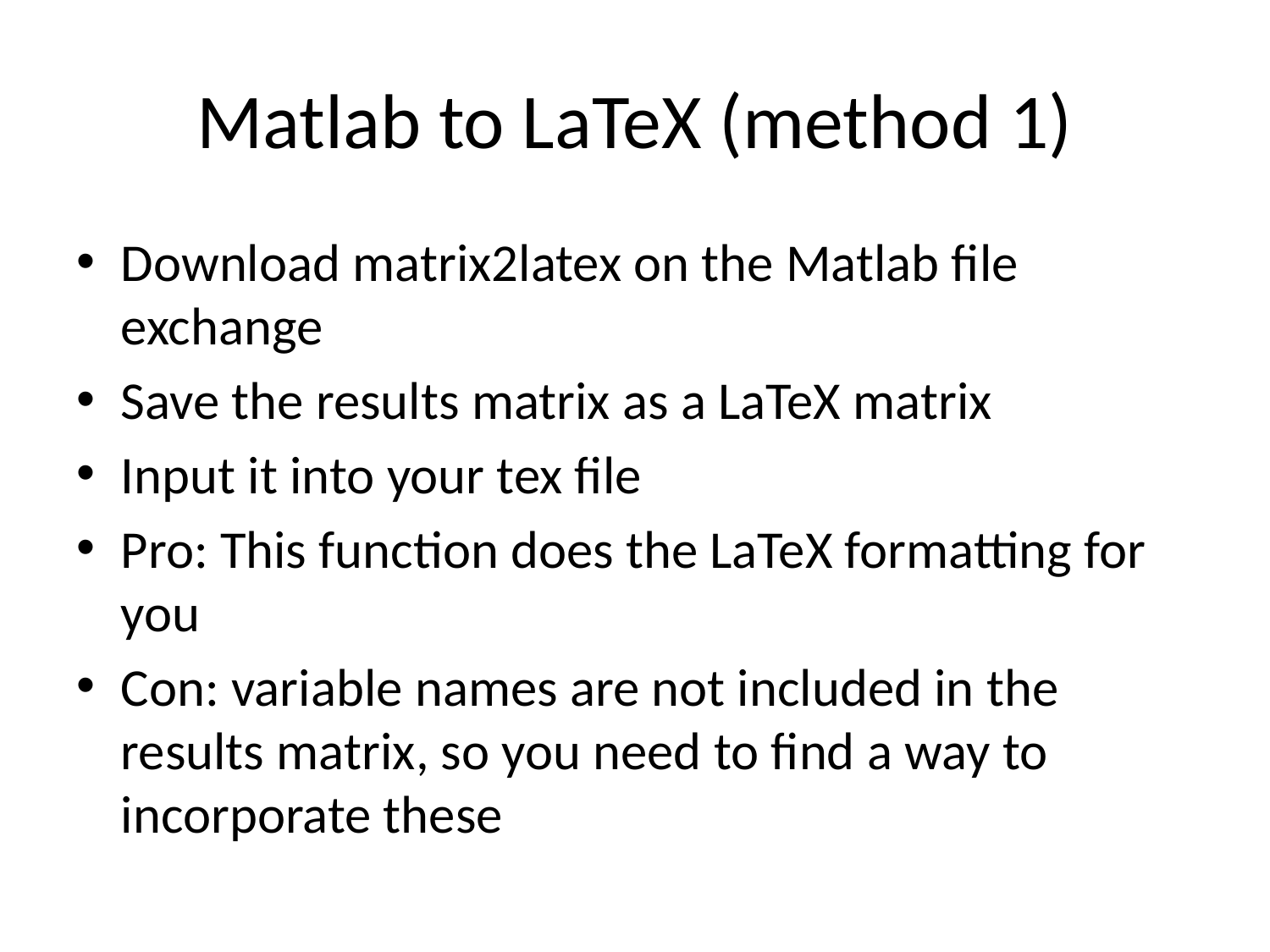

# Matlab to LaTeX (method 1)
Download matrix2latex on the Matlab file exchange
Save the results matrix as a LaTeX matrix
Input it into your tex file
Pro: This function does the LaTeX formatting for you
Con: variable names are not included in the results matrix, so you need to find a way to incorporate these